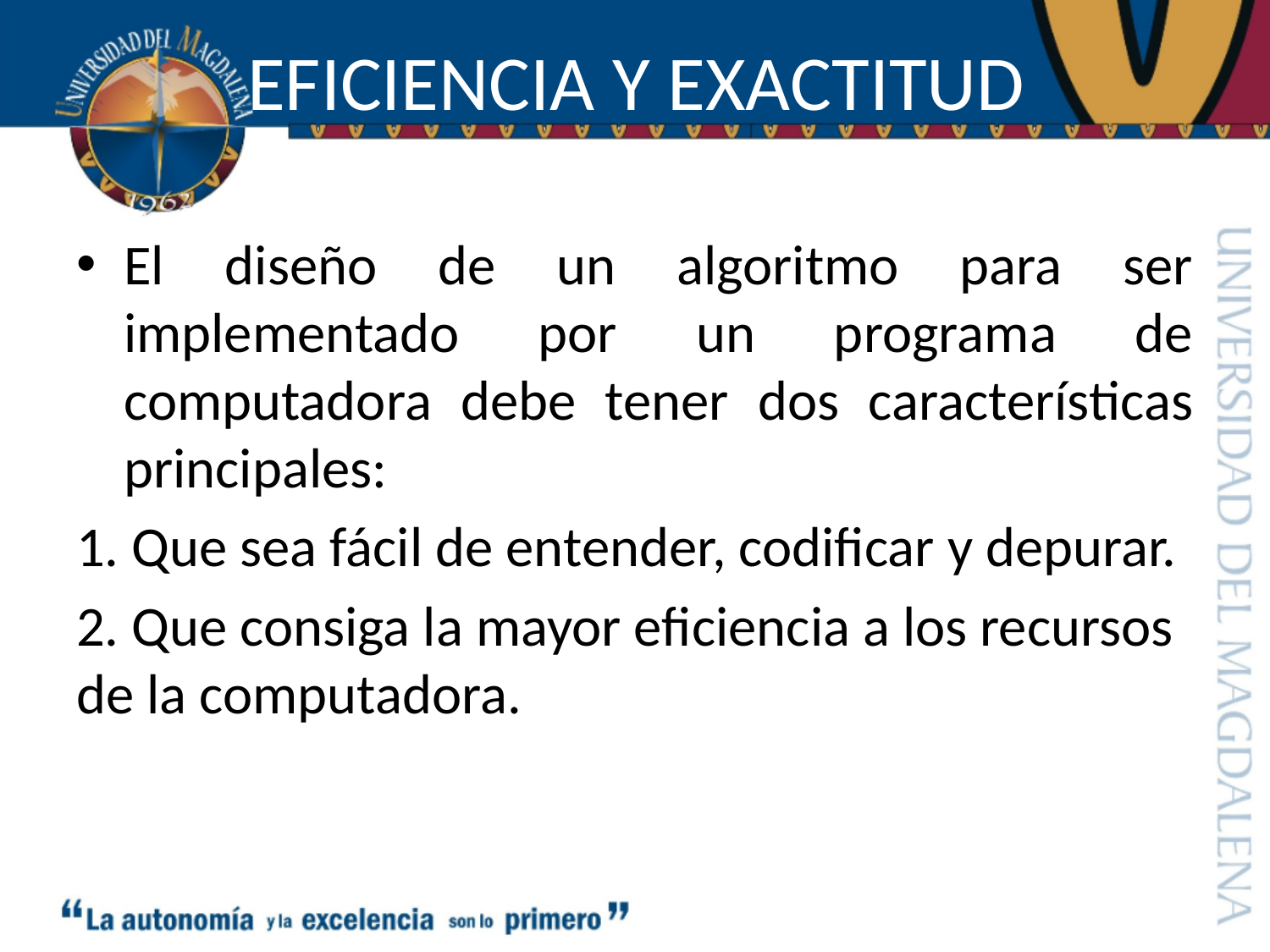

# EFICIENCIA Y EXACTITUD
El diseño de un algoritmo para ser implementado por un programa de computadora debe tener dos características principales:
1. Que sea fácil de entender, codificar y depurar.
2. Que consiga la mayor eficiencia a los recursos de la computadora.